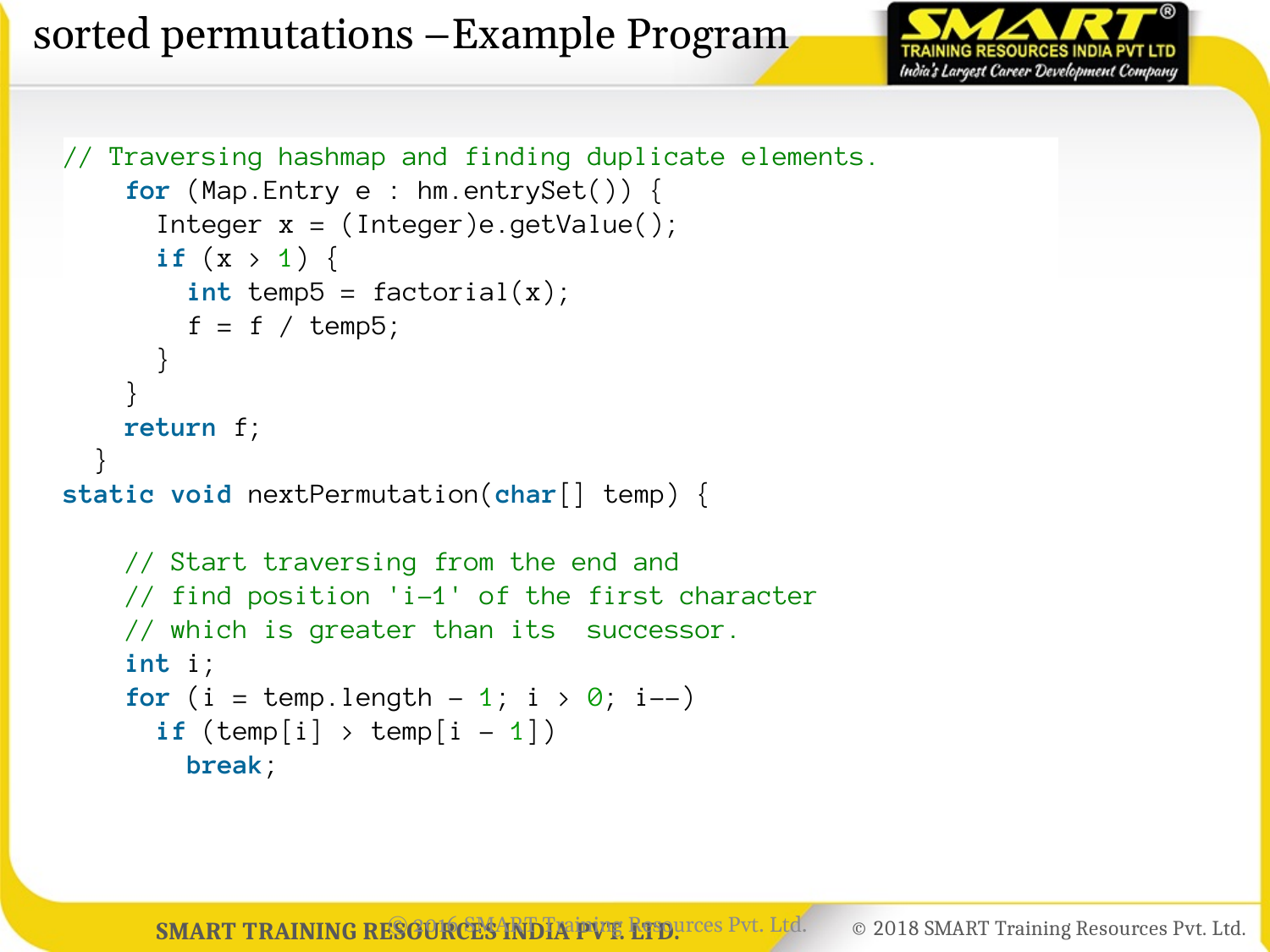

sorted permutations –Example Program

// Traversing hashmap and finding duplicate elements.
    for (Map.Entry e : hm.entrySet()) {
      Integer x = (Integer)e.getValue();
      if (x > 1) {
        int temp5 = factorial(x);
        f = f / temp5;
      }
    }
    return f;
  }
static void nextPermutation(char[] temp) {

    // Start traversing from the end and
    // find position 'i-1' of the first character
    // which is greater than its  successor.
    int i;
    for (i = temp.length - 1; i > 0; i--)
      if (temp[i] > temp[i - 1])
        break;

© 2016 SMART Training Resources Pvt. Ltd.